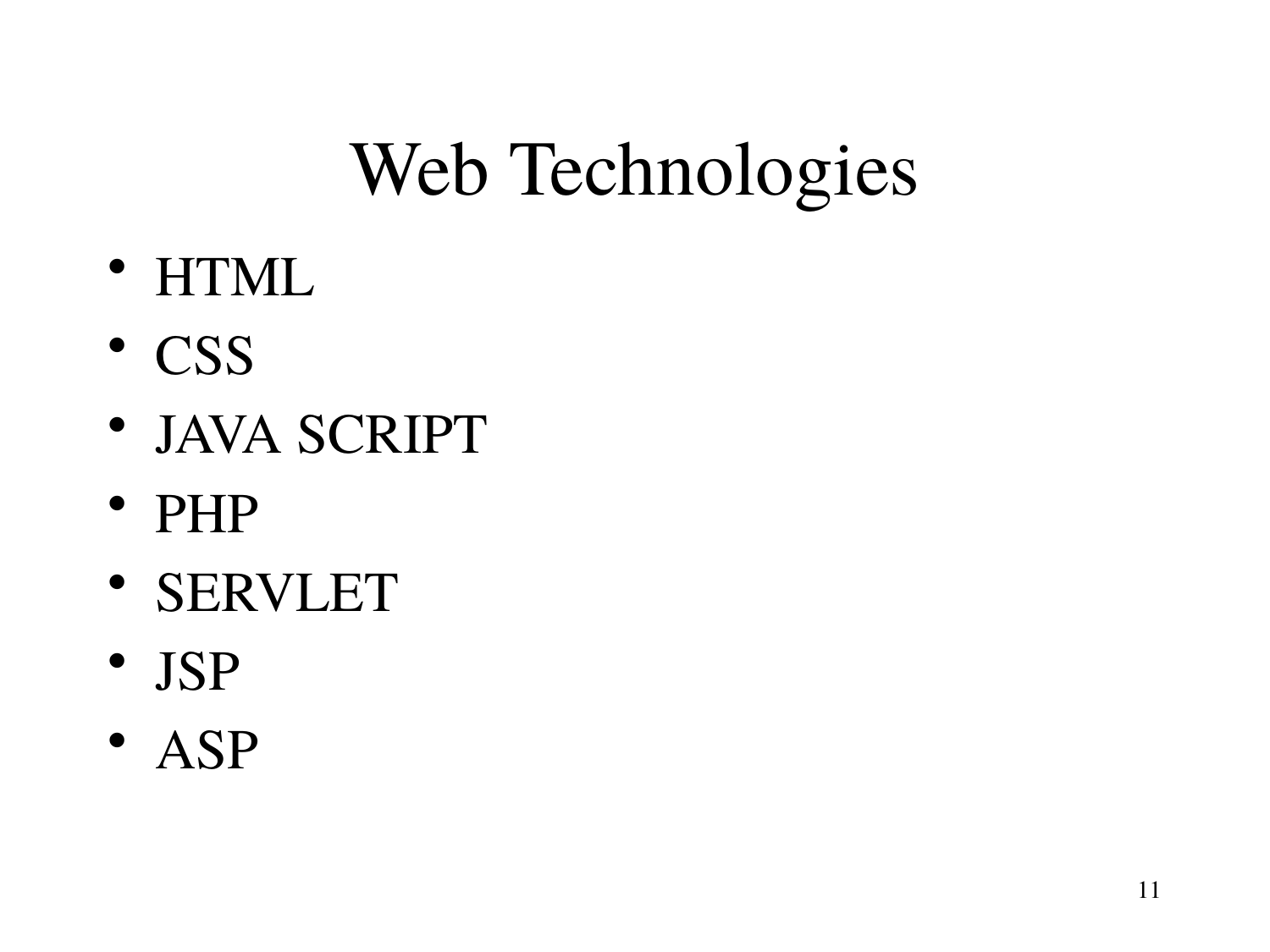

# Web Technologies
HTML
CSS
JAVA SCRIPT
PHP
SERVLET
JSP
ASP

11